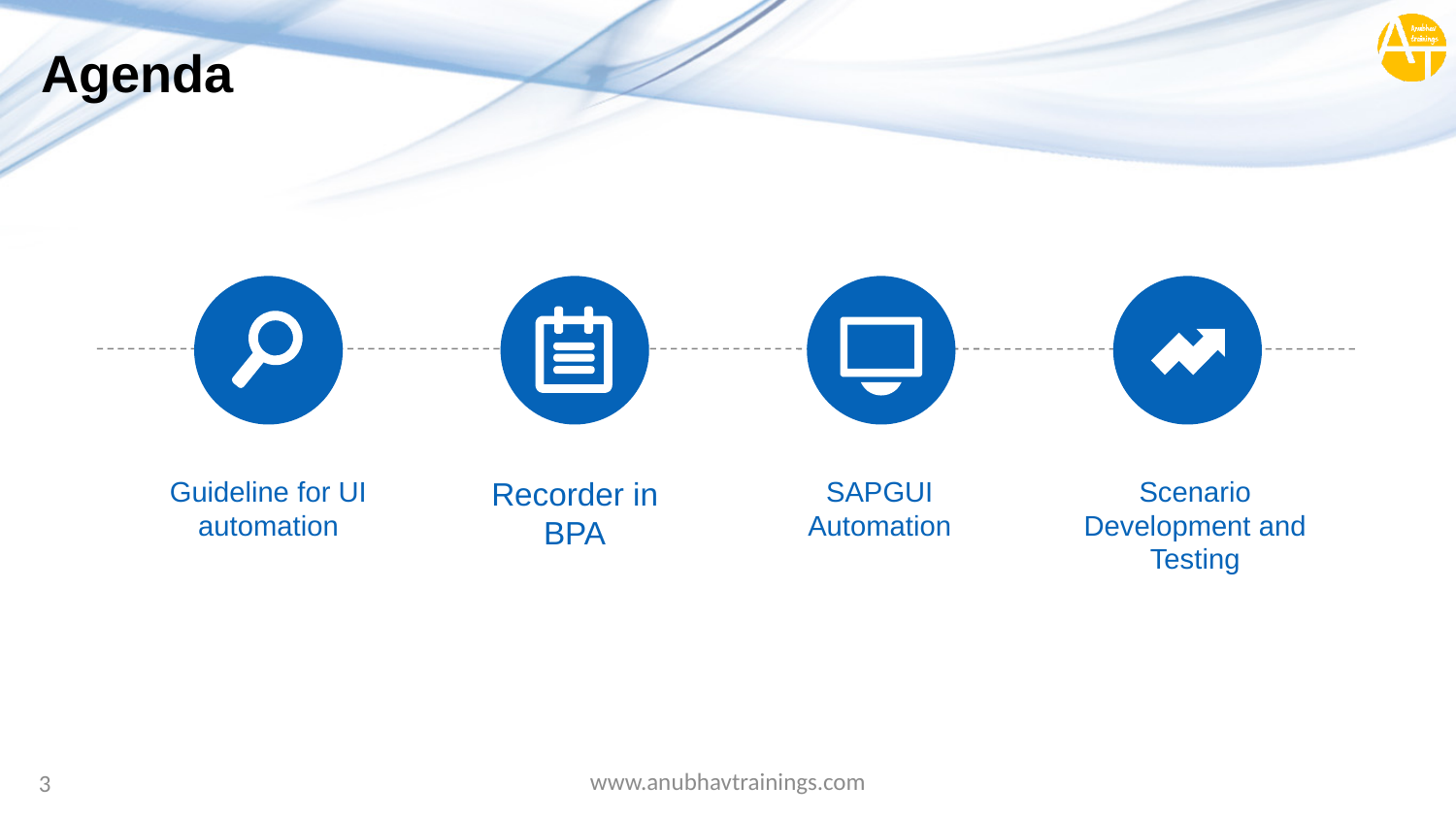

# Agenda

Guideline for UI automation
Recorder in BPA
SAPGUI Automation
Scenario Development and Testing
www.anubhavtrainings.com
3